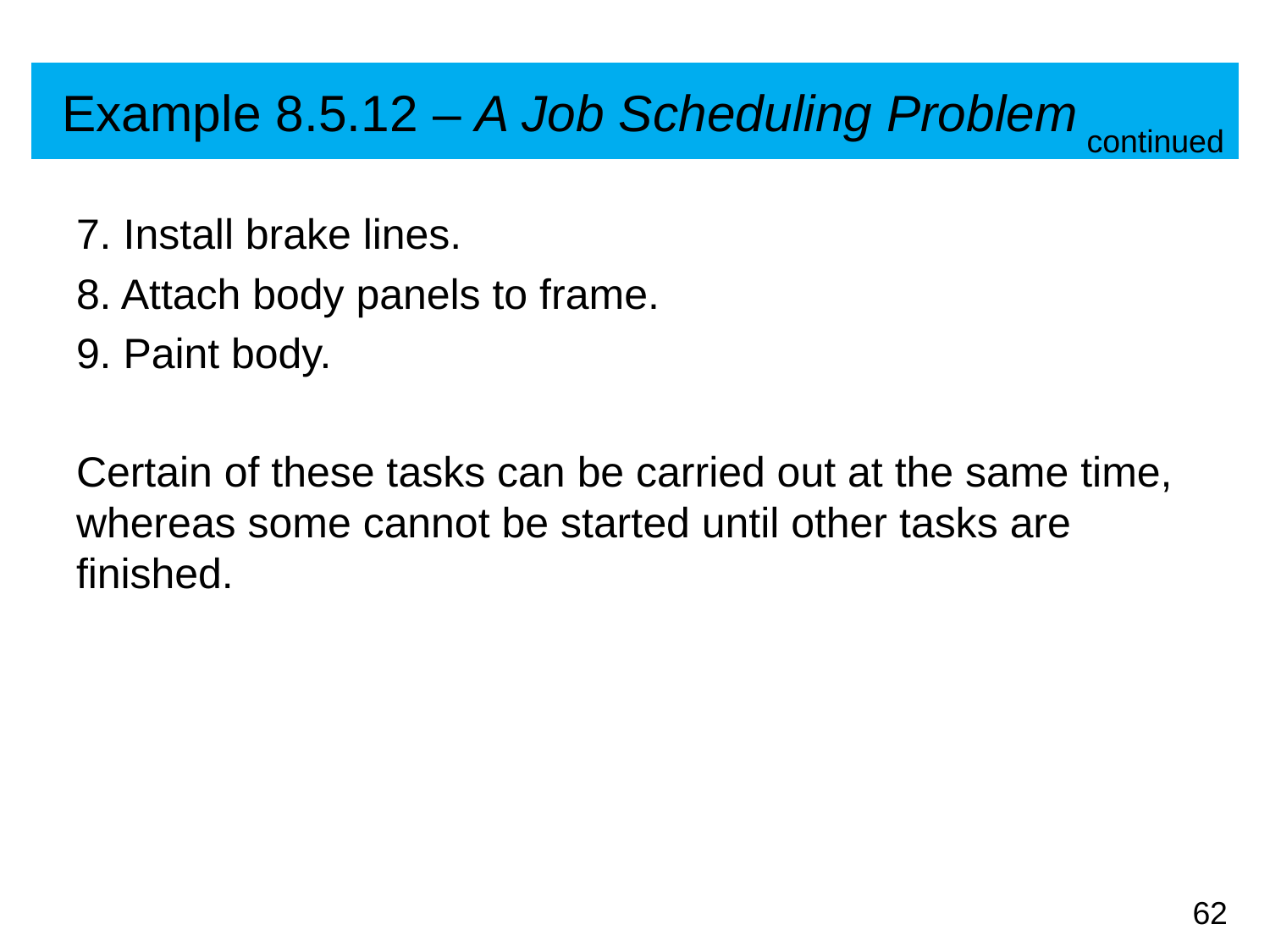

# Example 8.5.12 – A Job Scheduling Problem
continued
7. Install brake lines.
8. Attach body panels to frame.
9. Paint body.

Certain of these tasks can be carried out at the same time, whereas some cannot be started until other tasks are finished.